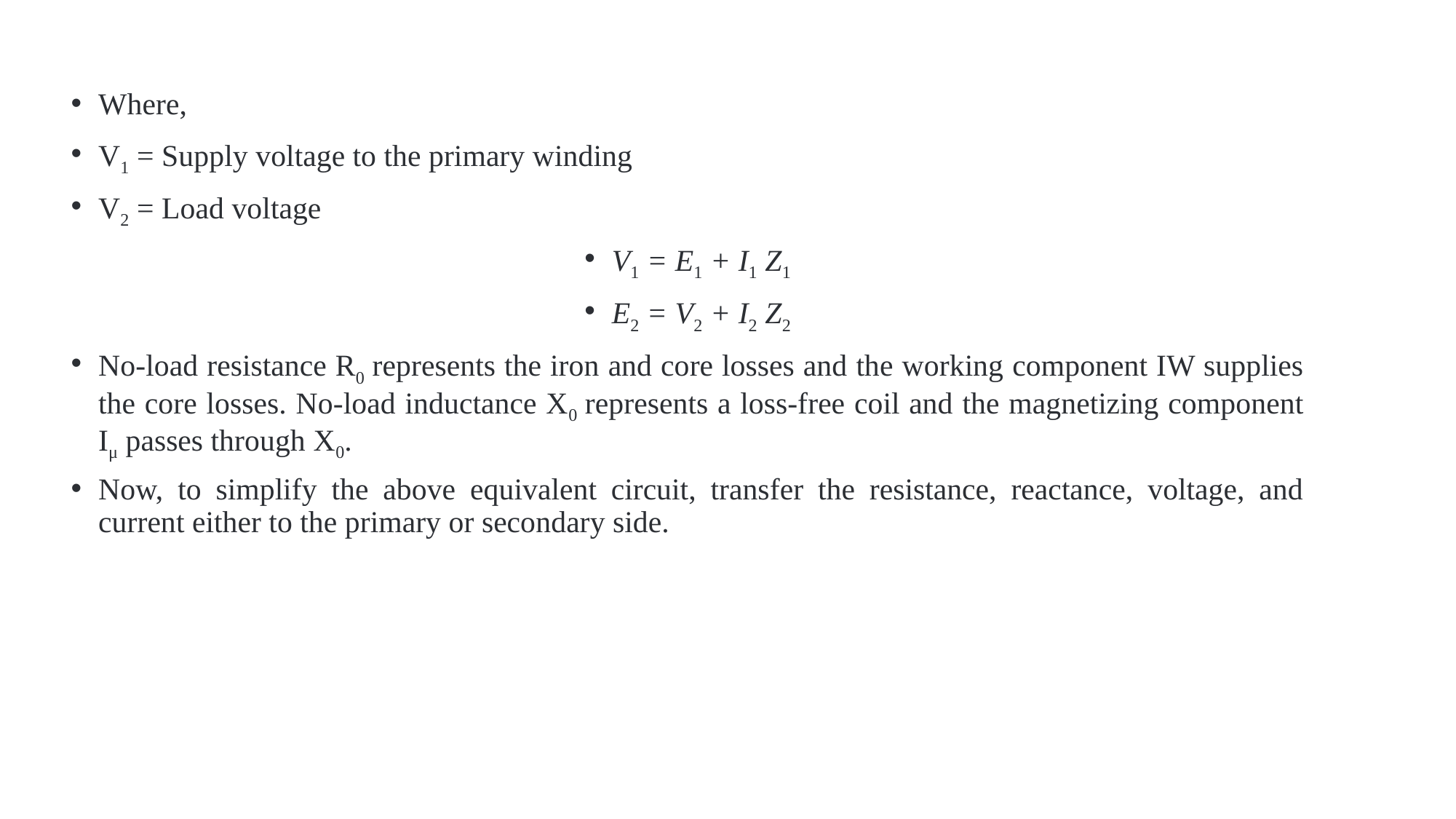

Where,
V1 = Supply voltage to the primary winding
V2 = Load voltage
V1 = E1 + I1 Z1
E2 = V2 + I2 Z2
No-load resistance R0 represents the iron and core losses and the working component IW supplies the core losses. No-load inductance X0 represents a loss-free coil and the magnetizing component Iμ passes through X0.
Now, to simplify the above equivalent circuit, transfer the resistance, reactance, voltage, and current either to the primary or secondary side.